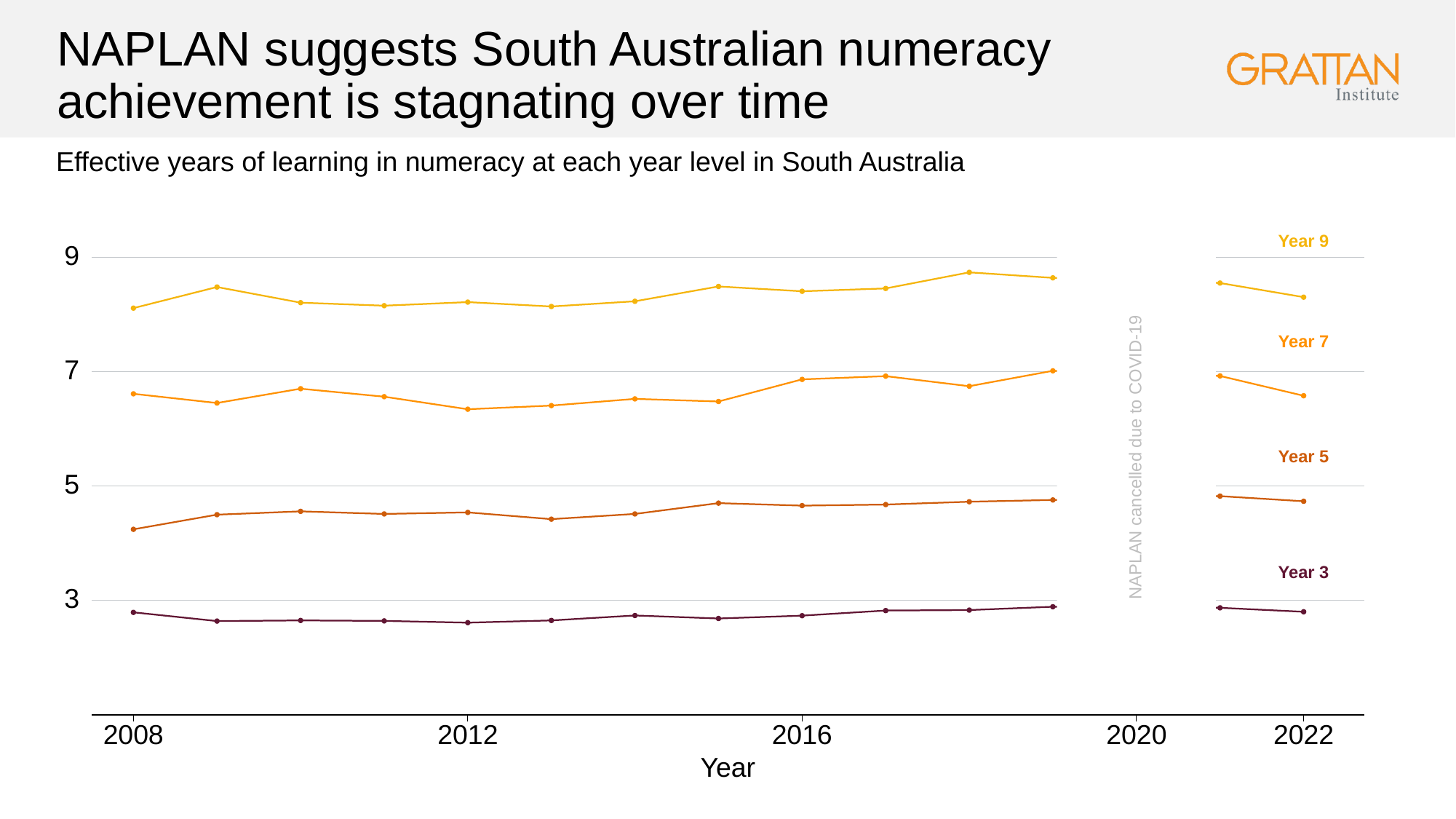

# NAPLAN suggests South Australian numeracy achievement is stagnating over time
Effective years of learning in numeracy at each year level in South Australia

Year 9
9

Year 7
7

NAPLAN cancelled due to COVID-19
Year 5
5

Year 3
3

2008
2012
2016
2020
2022
Year